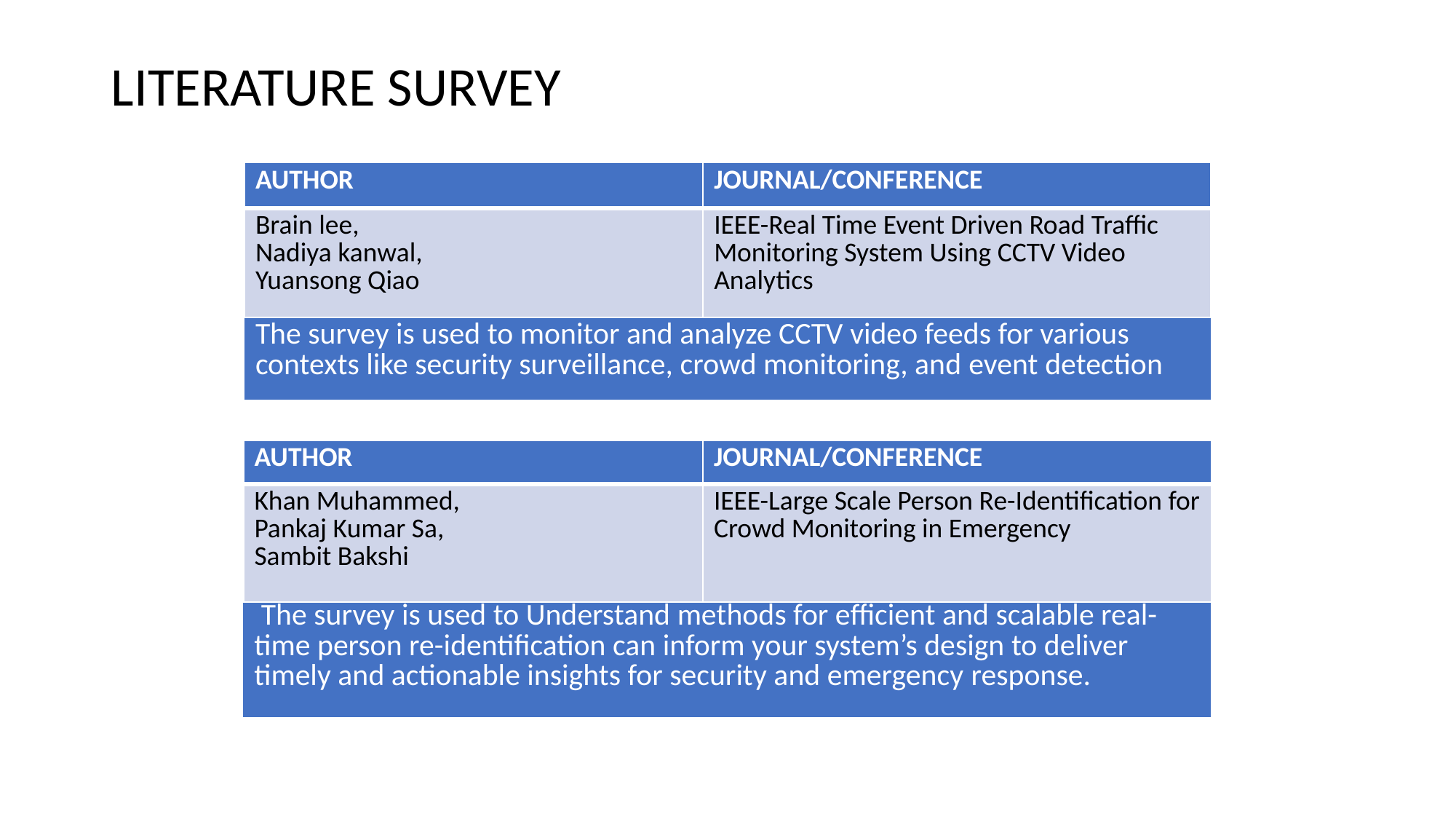

LITERATURE SURVEY
| AUTHOR | JOURNAL/CONFERENCE |
| --- | --- |
| Brain lee, Nadiya kanwal, Yuansong Qiao | IEEE-Real Time Event Driven Road Traffic Monitoring System Using CCTV Video Analytics |
| The survey is used to monitor and analyze CCTV video feeds for various contexts like security surveillance, crowd monitoring, and event detection |
| --- |
| AUTHOR | JOURNAL/CONFERENCE |
| --- | --- |
| Khan Muhammed, Pankaj Kumar Sa, Sambit Bakshi | IEEE-Large Scale Person Re-Identification for Crowd Monitoring in Emergency |
| The survey is used to Understand methods for efficient and scalable real-time person re-identification can inform your system’s design to deliver timely and actionable insights for security and emergency response. |
| --- |